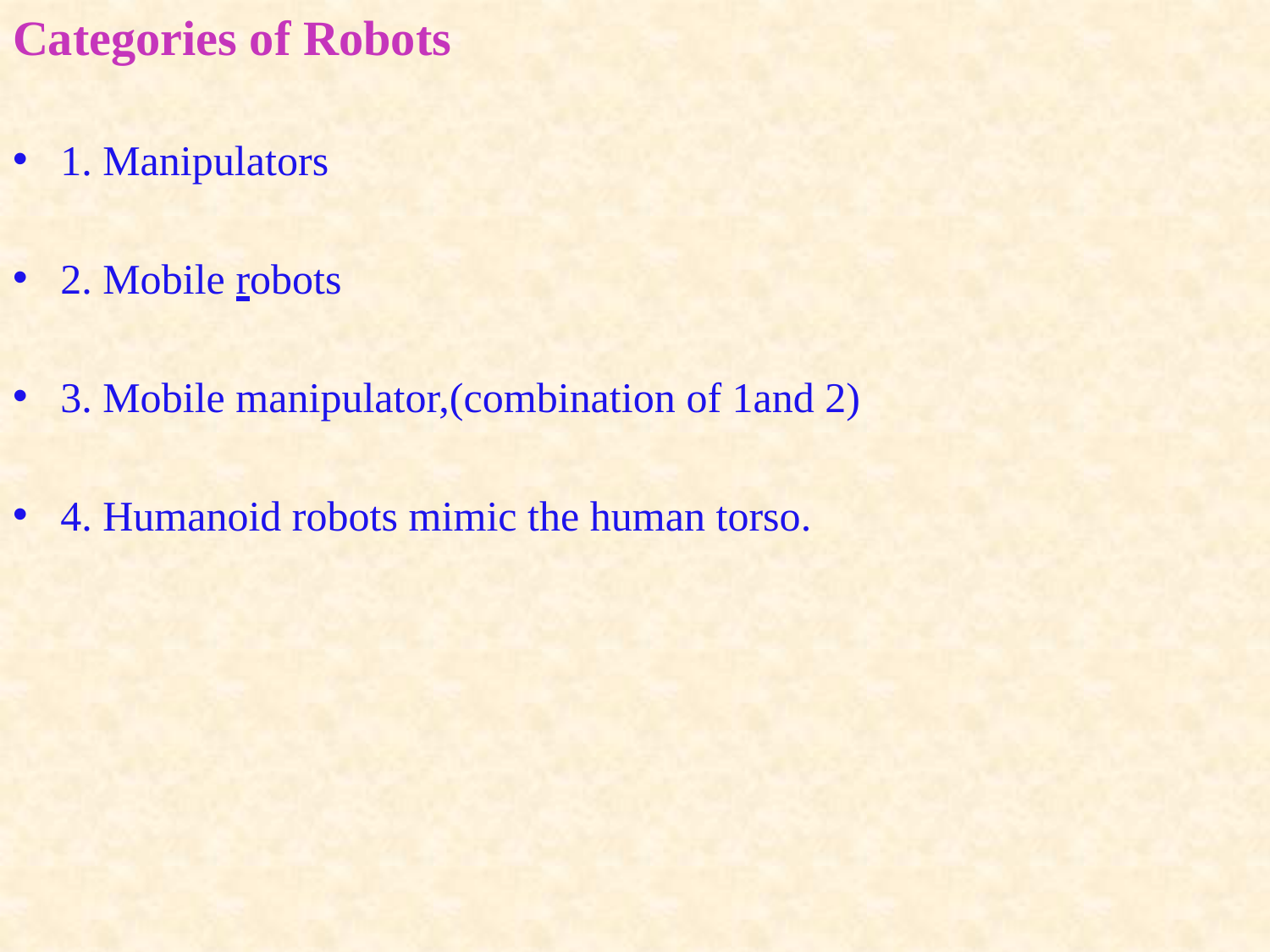

Categories of Robots

1. Manipulators

2. Mobile robots

3. Mobile manipulator,(combination of 1and 2)

4. Humanoid robots mimic the human torso.